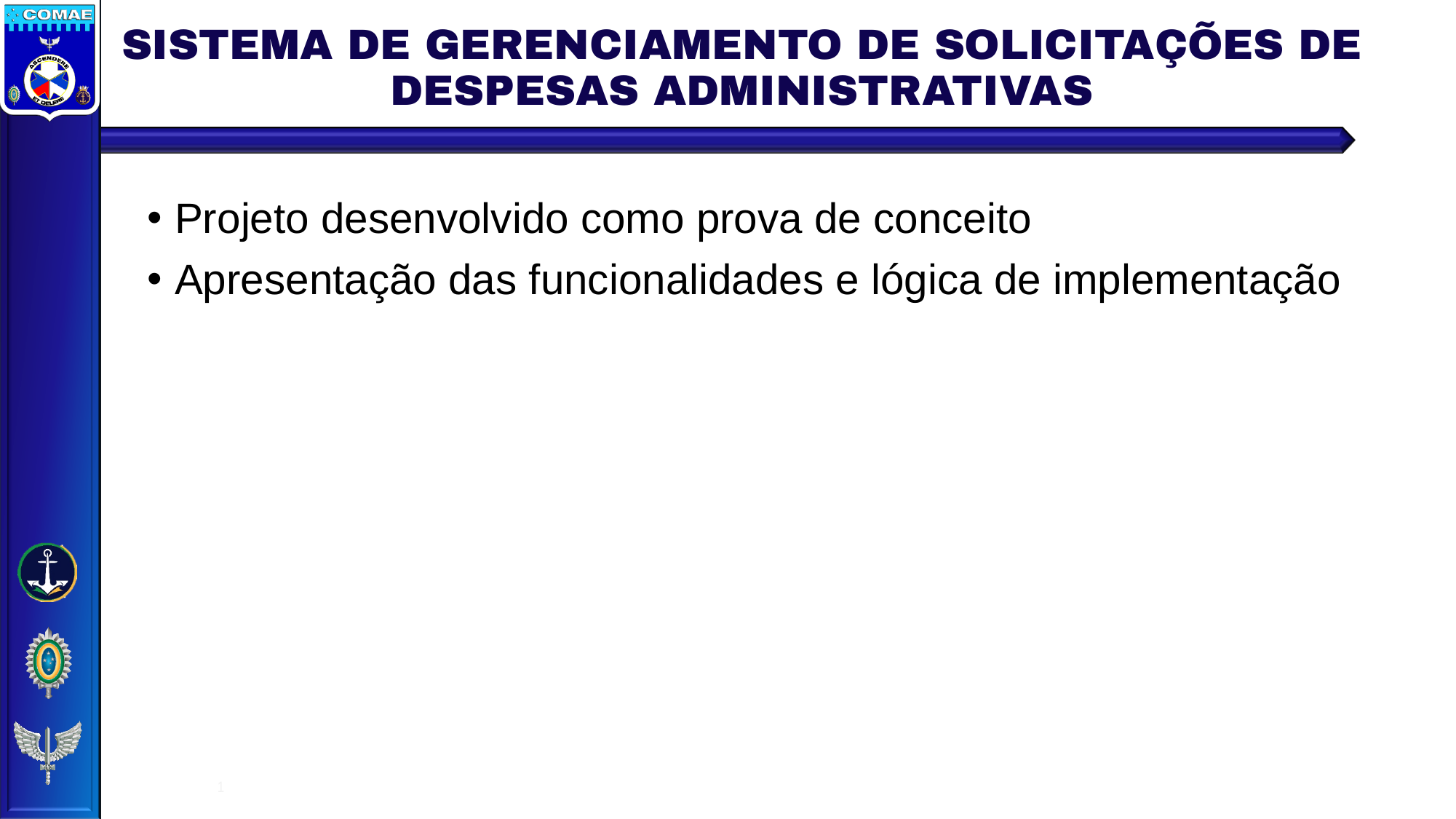

SISTEMA DE GERENCIAMENTO DE SOLICITAÇÕES DE DESPESAS ADMINISTRATIVAS
Projeto desenvolvido como prova de conceito
Apresentação das funcionalidades e lógica de implementação
1